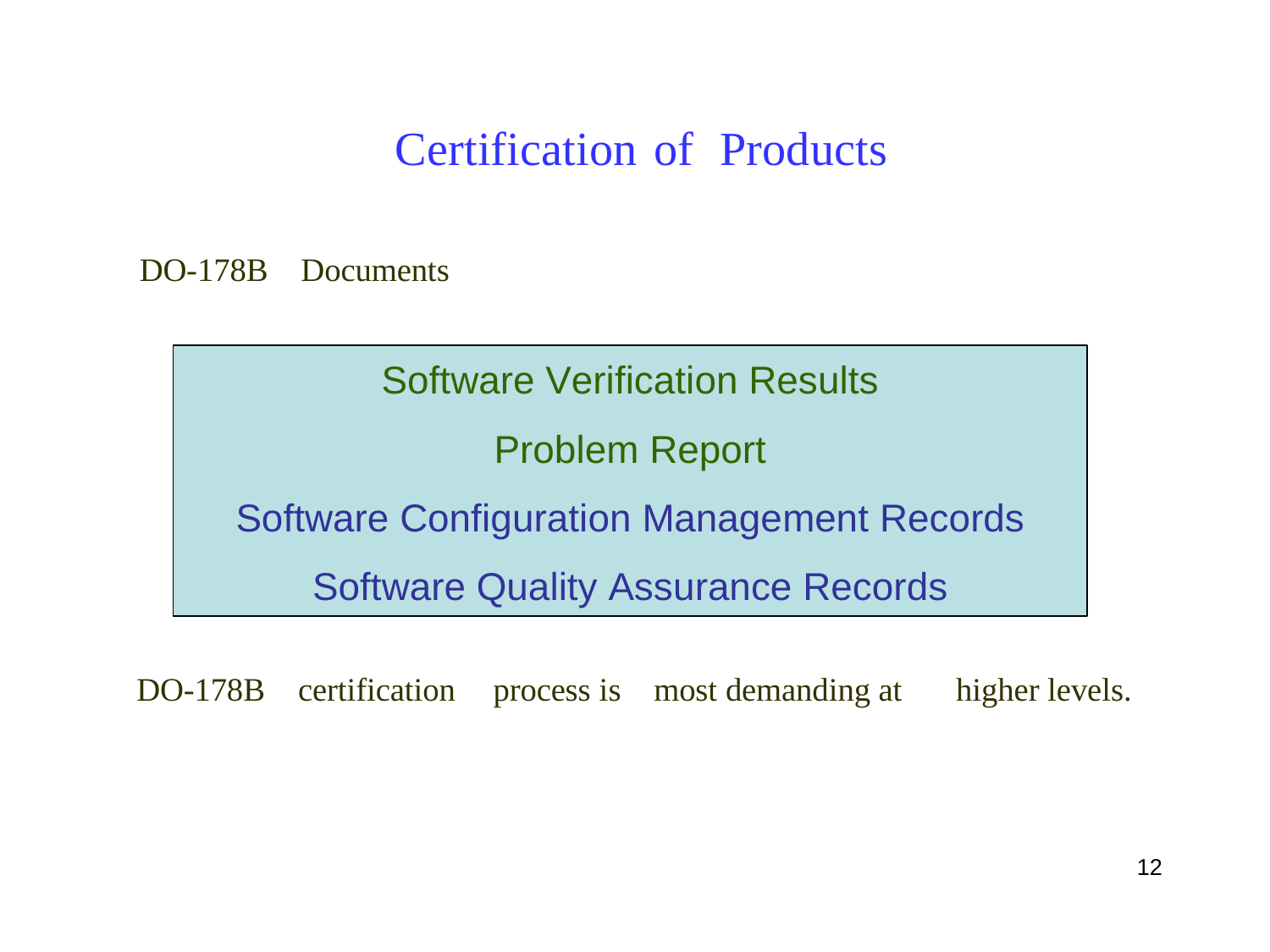

Certification
of
Products
DO-178B
Documents

Software Verification Results
Problem Report
Software Configuration Management Records
Software Quality Assurance Records
DO-178B
certification
process is
most demanding at
higher levels.
12